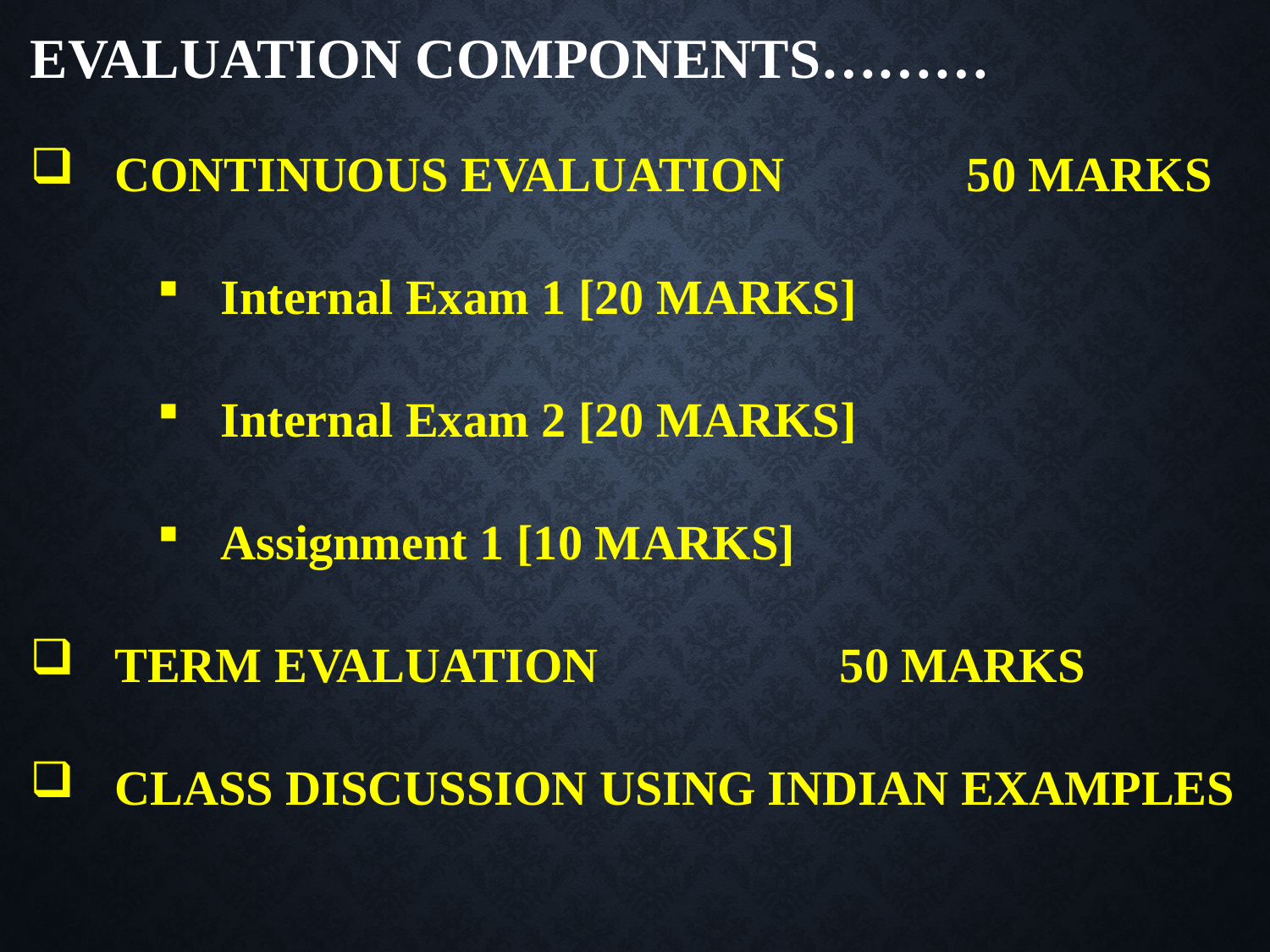

EVALUATION COMPONENTS………
   CONTINUOUS EVALUATION		50 MARKS
Internal Exam 1 [20 MARKS]
Internal Exam 2 [20 MARKS]
Assignment 1 [10 MARKS]
   TERM EVALUATION		50 MARKS
   CLASS DISCUSSION USING INDIAN EXAMPLES